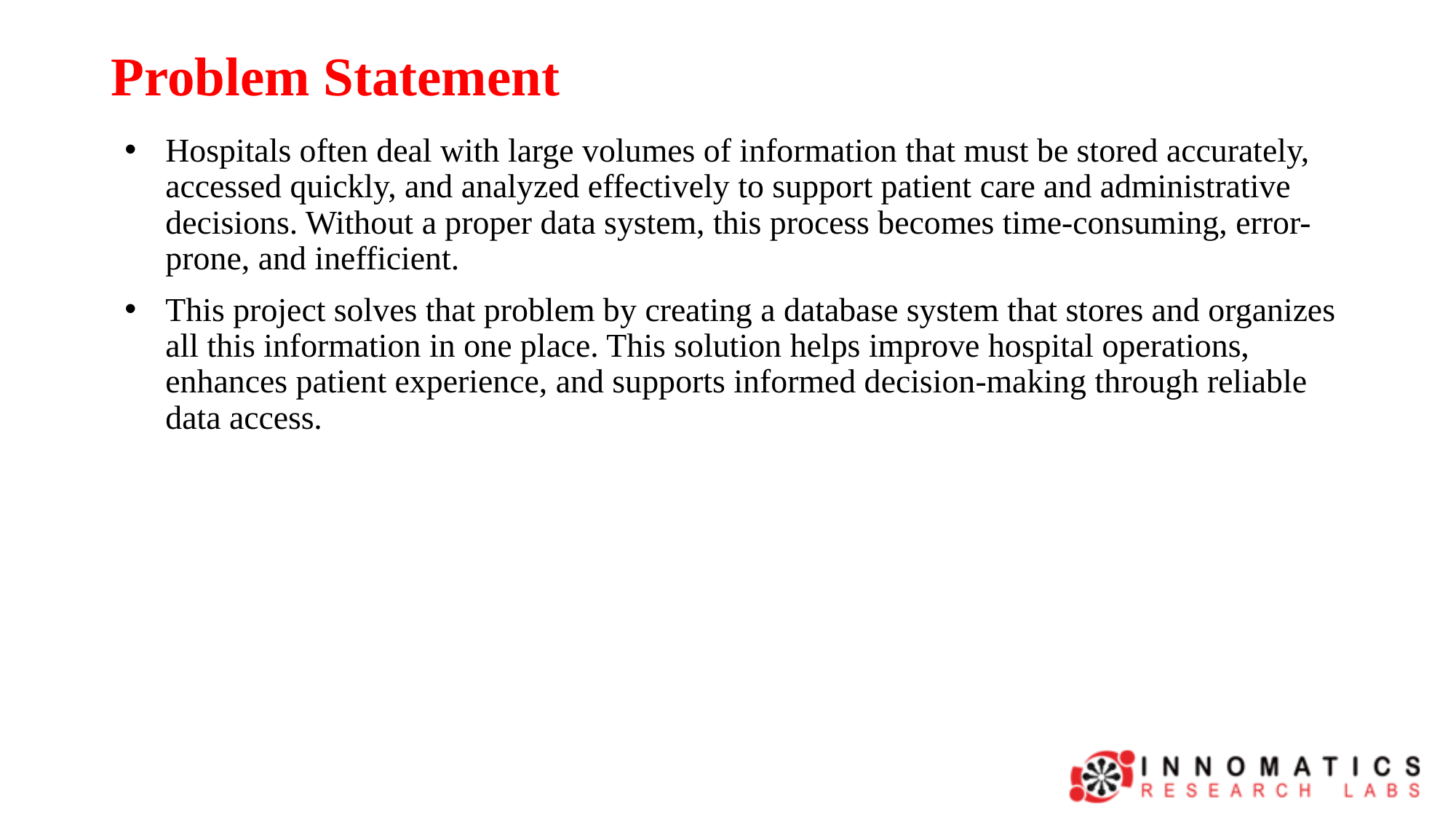

# Problem Statement
Hospitals often deal with large volumes of information that must be stored accurately, accessed quickly, and analyzed effectively to support patient care and administrative decisions. Without a proper data system, this process becomes time-consuming, error-prone, and inefficient.
This project solves that problem by creating a database system that stores and organizes all this information in one place. This solution helps improve hospital operations, enhances patient experience, and supports informed decision-making through reliable data access.